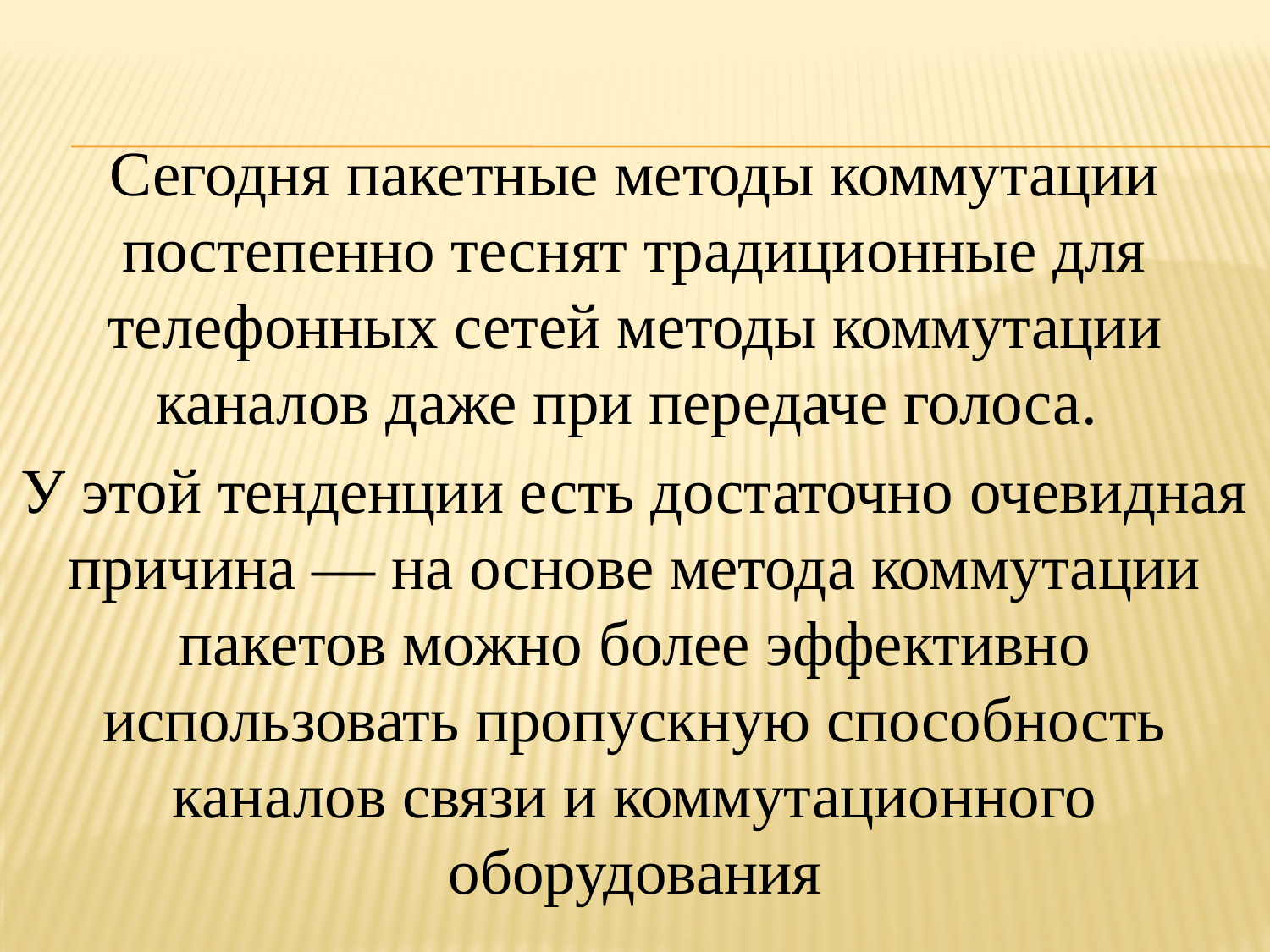

Сегодня пакетные методы коммутации постепенно теснят традиционные для телефонных сетей методы коммутации каналов даже при передаче голоса.
У этой тенденции есть достаточно очевидная причина — на основе метода коммутации пакетов можно более эффективно использовать пропускную способность каналов связи и коммутационного оборудования